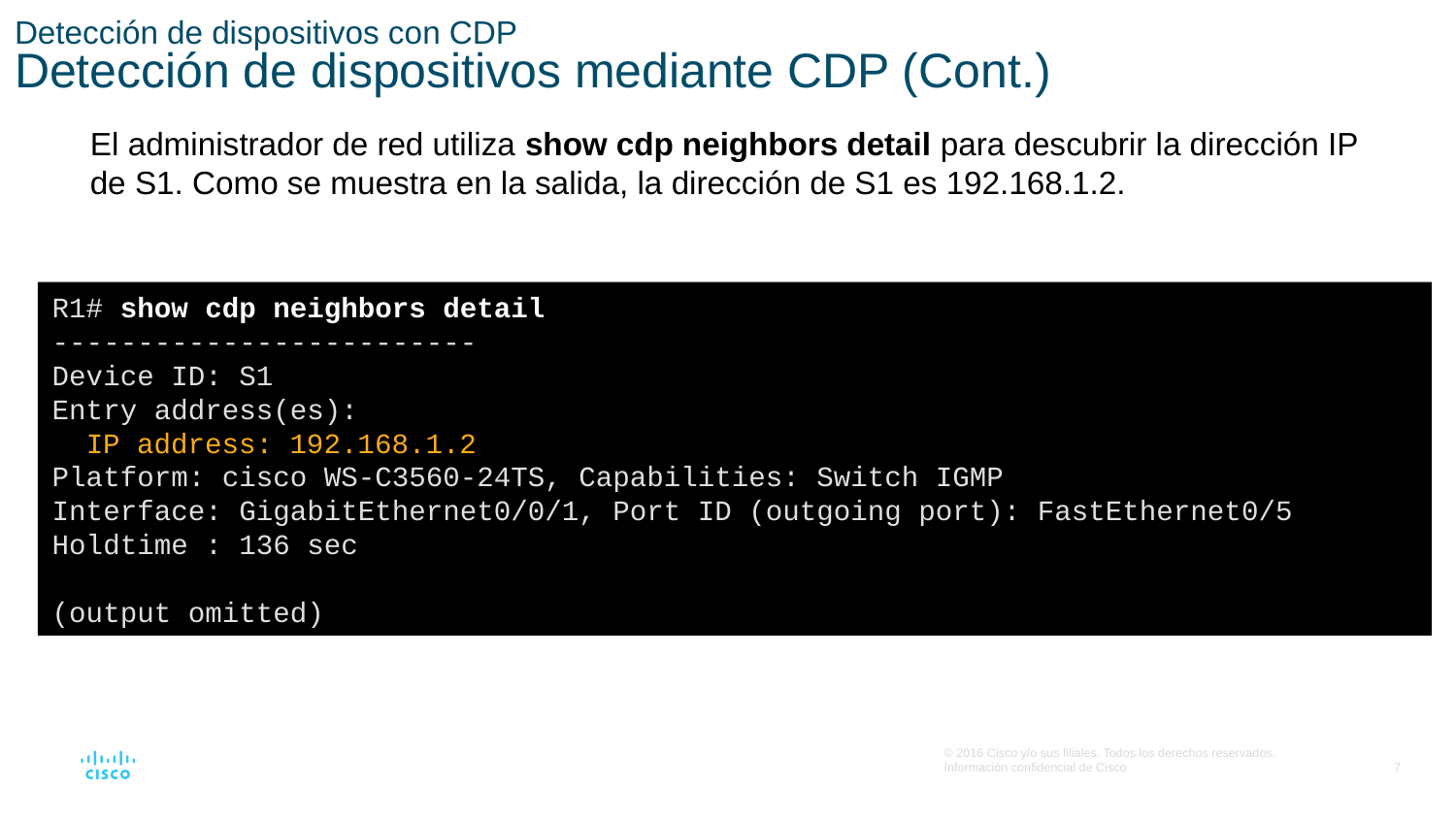

# Detección de dispositivos con CDP Detección de dispositivos mediante CDP (Cont.)
El administrador de red utiliza show cdp neighbors detail para descubrir la dirección IP de S1. Como se muestra en la salida, la dirección de S1 es 192.168.1.2.
R1# show cdp neighbors detail
-------------------------
Device ID: S1
Entry address(es):
  IP address: 192.168.1.2
Platform: cisco WS-C3560-24TS, Capabilities: Switch IGMP
Interface: GigabitEthernet0/0/1, Port ID (outgoing port): FastEthernet0/5
Holdtime : 136 sec

(output omitted)